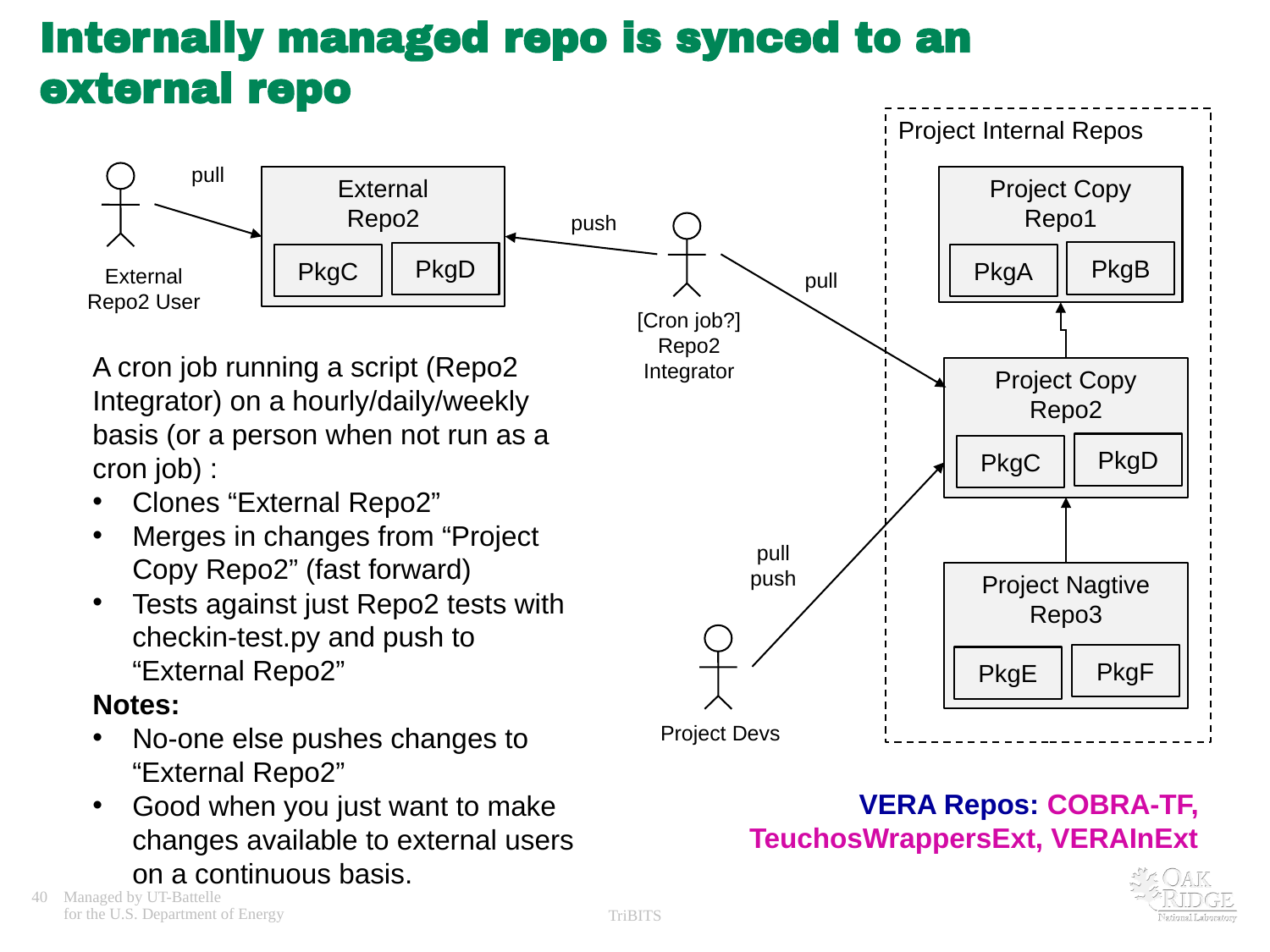

Internally managed repo is synced to an external repo
Project Internal Repos
pull

External
Repo2
Project Copy
Repo1

push

PkgB
PkgD
PkgC
PkgA
External Repo2 User
pull
[Cron job?]
Repo2 Integrator
A cron job running a script (Repo2 Integrator) on a hourly/daily/weekly basis (or a person when not run as a cron job) :
Clones “External Repo2”
Merges in changes from “Project Copy Repo2” (fast forward)
Tests against just Repo2 tests with checkin-test.py and push to “External Repo2”
Notes:
No-one else pushes changes to “External Repo2”
Good when you just want to make changes available to external users on a continuous basis.
Project Copy
Repo2

PkgD
PkgC

pull
push
Project Nagtive
Repo3

PkgF
PkgE
Project Devs
VERA Repos: COBRA-TF, TeuchosWrappersExt, VERAInExt